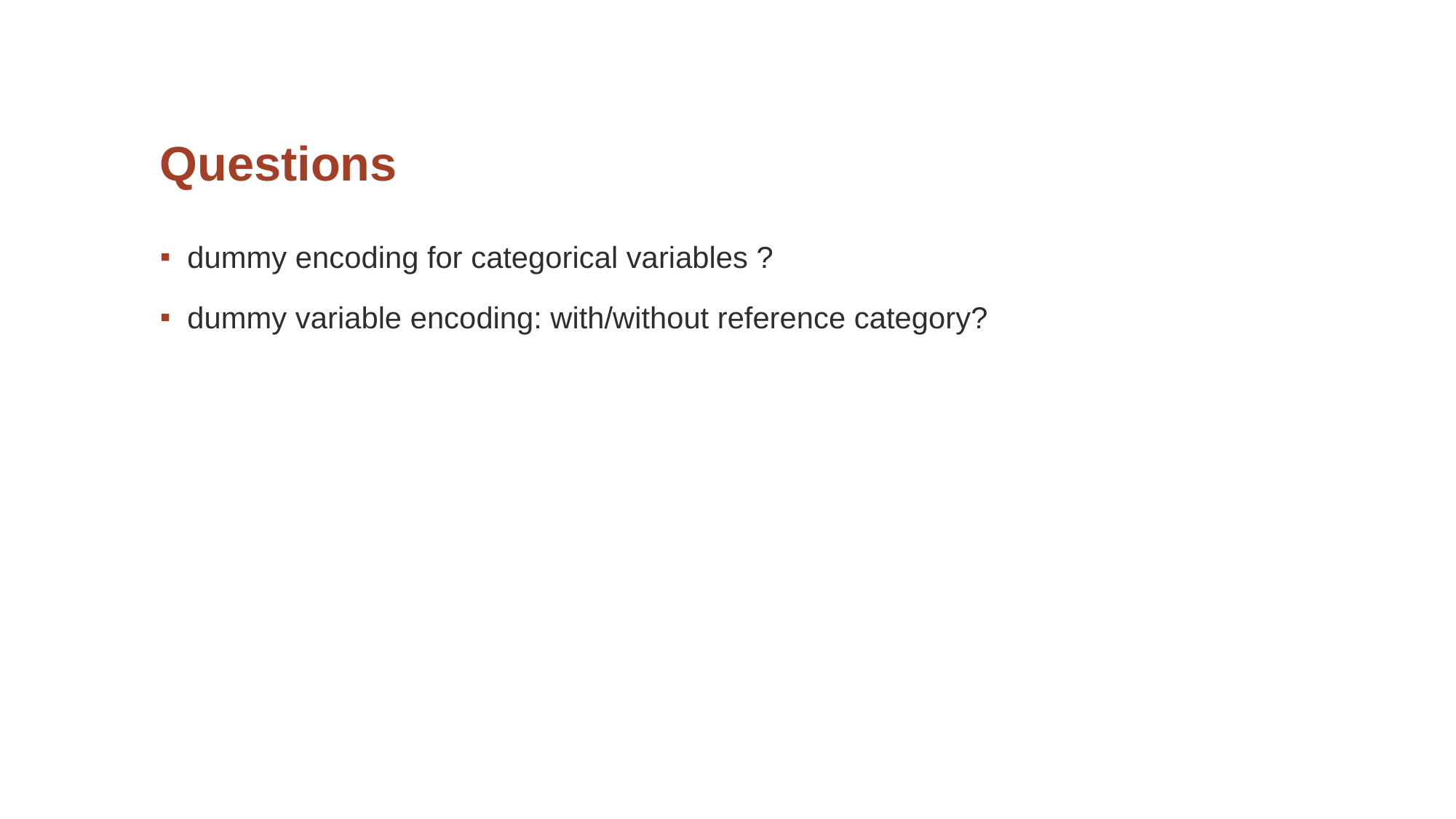

# Questions
dummy encoding for categorical variables ?
dummy variable encoding: with/without reference category?